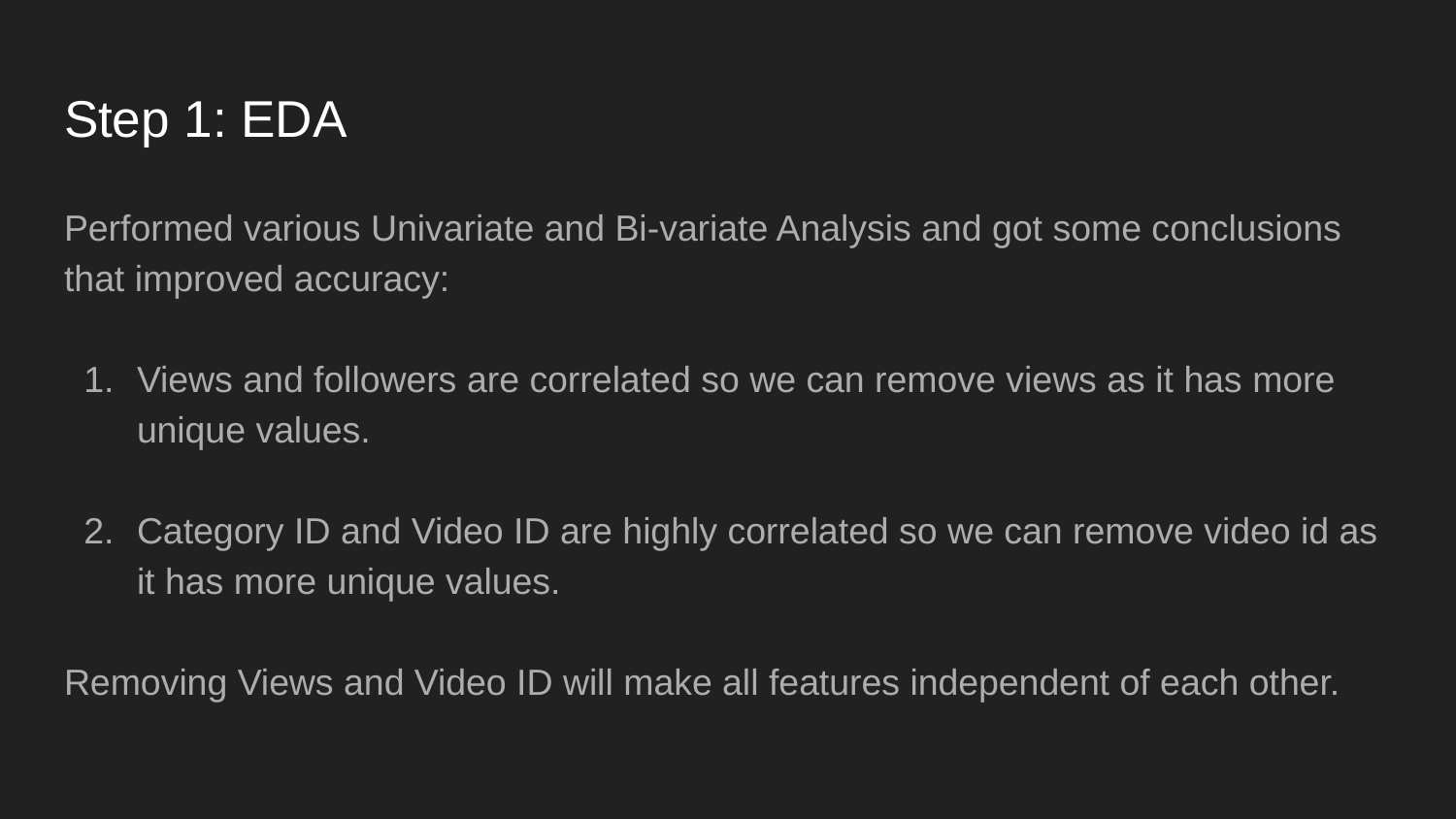

# Step 1: EDA
Performed various Univariate and Bi-variate Analysis and got some conclusions that improved accuracy:

Views and followers are correlated so we can remove views as it has more unique values.

Category ID and Video ID are highly correlated so we can remove video id as it has more unique values.

Removing Views and Video ID will make all features independent of each other.